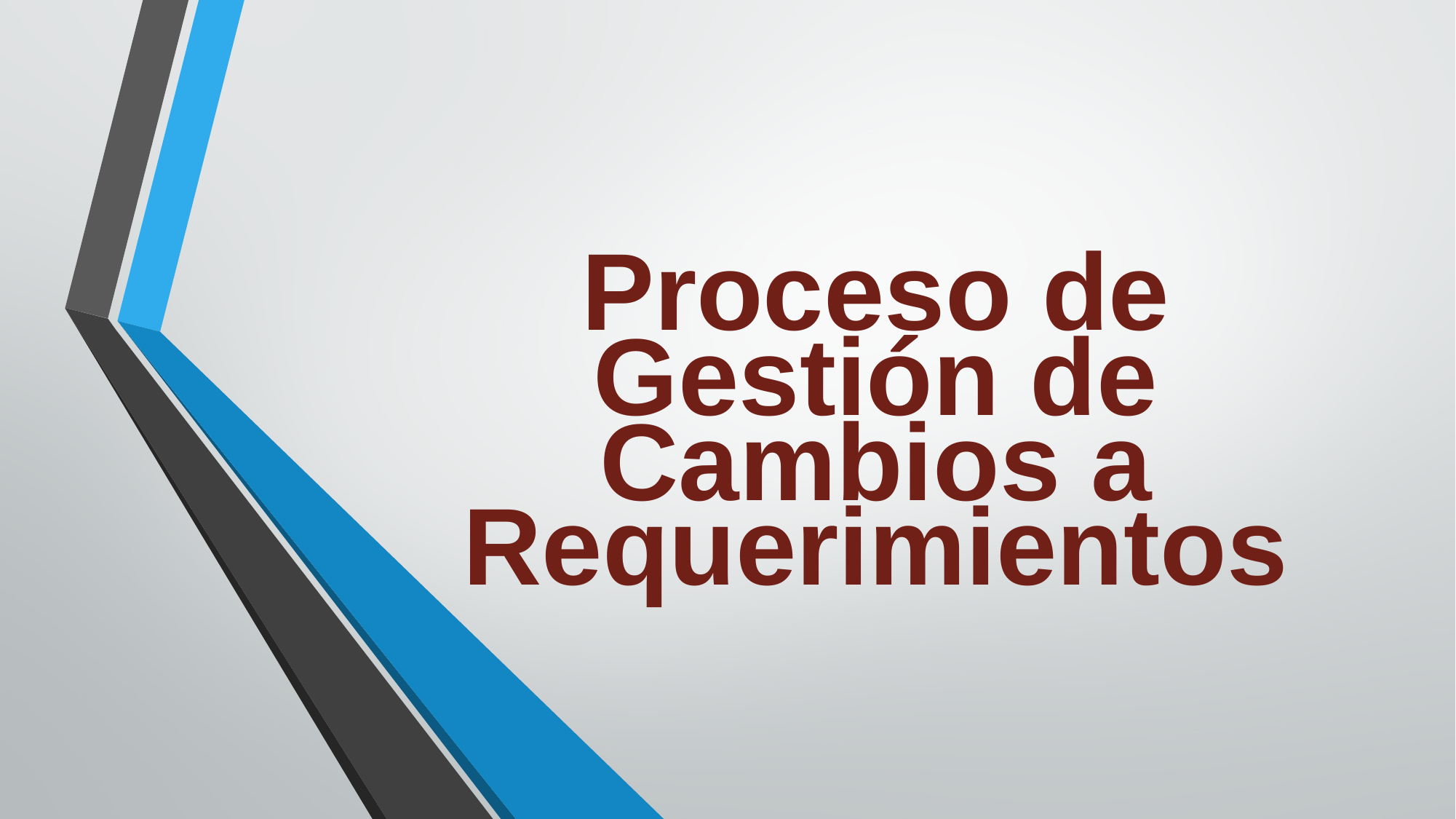

Proceso de Gestión de Cambios a Requerimientos